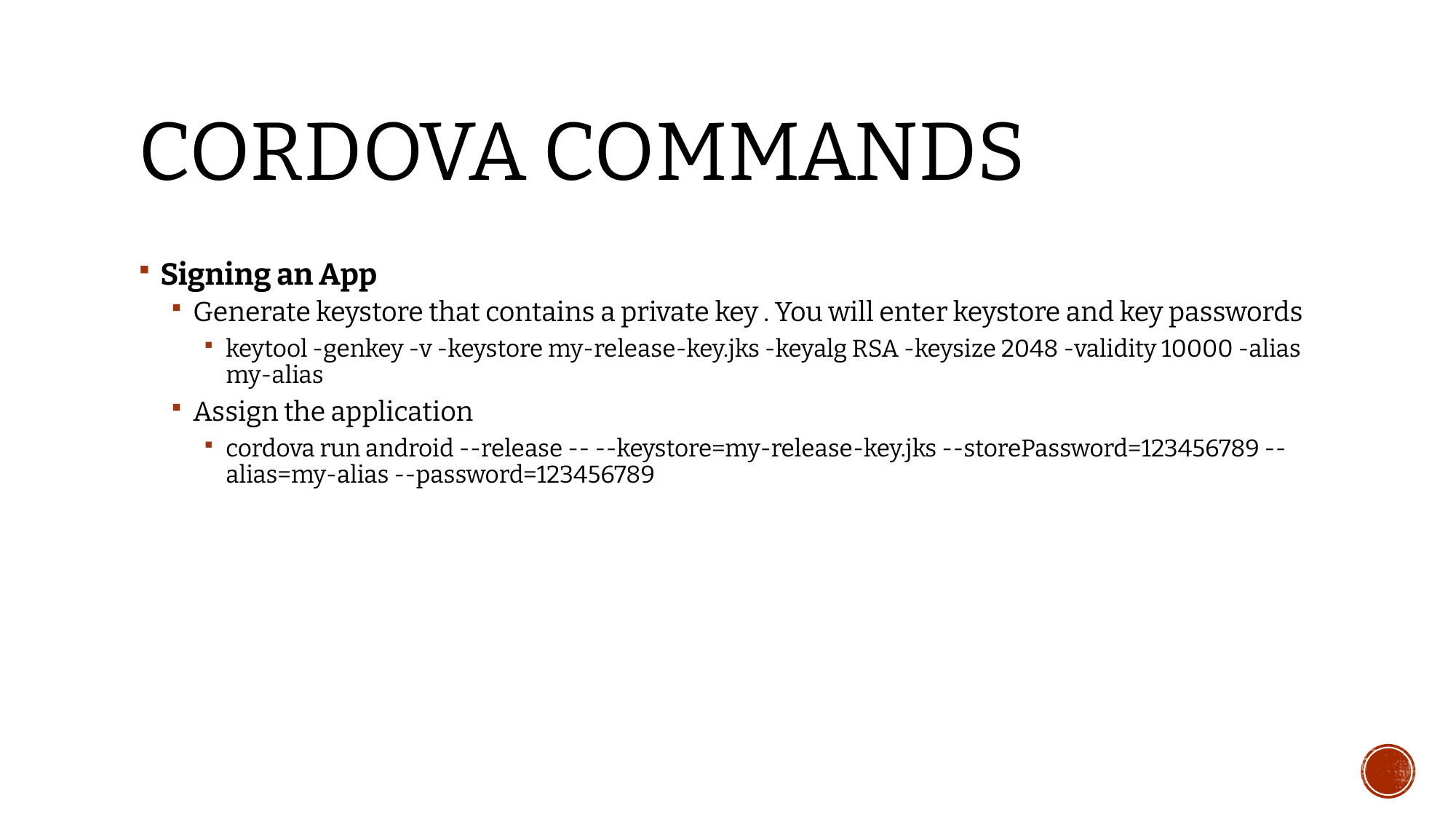

# Cordova Commands
Signing an App
Generate keystore that contains a private key . You will enter keystore and key passwords
keytool -genkey -v -keystore my-release-key.jks -keyalg RSA -keysize 2048 -validity 10000 -alias my-alias
Assign the application
cordova run android --release -- --keystore=my-release-key.jks --storePassword=123456789 --alias=my-alias --password=123456789